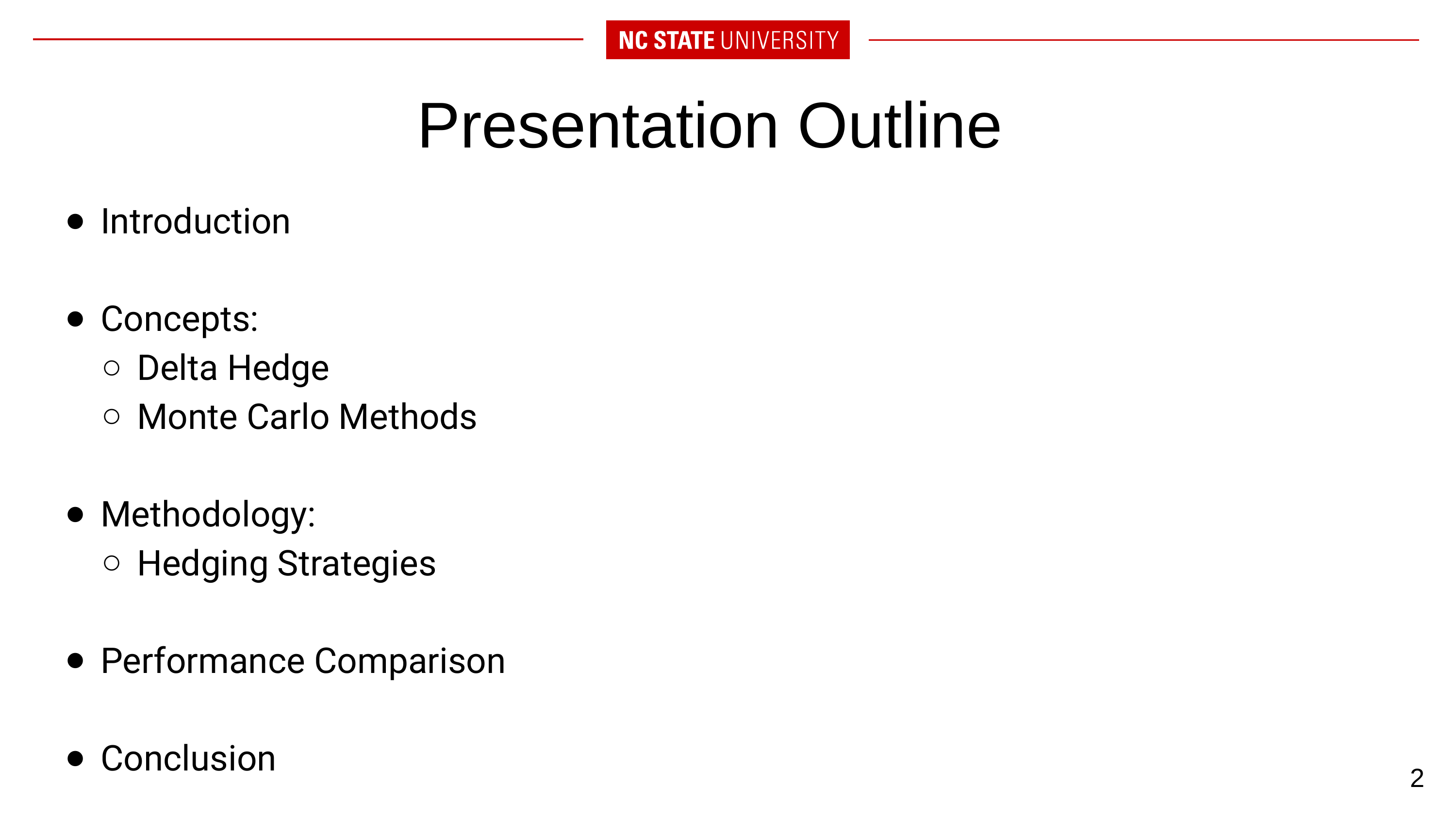

# Presentation Outline
Introduction

Concepts:
Delta Hedge
Monte Carlo Methods

Methodology:
Hedging Strategies

Performance Comparison

Conclusion
2